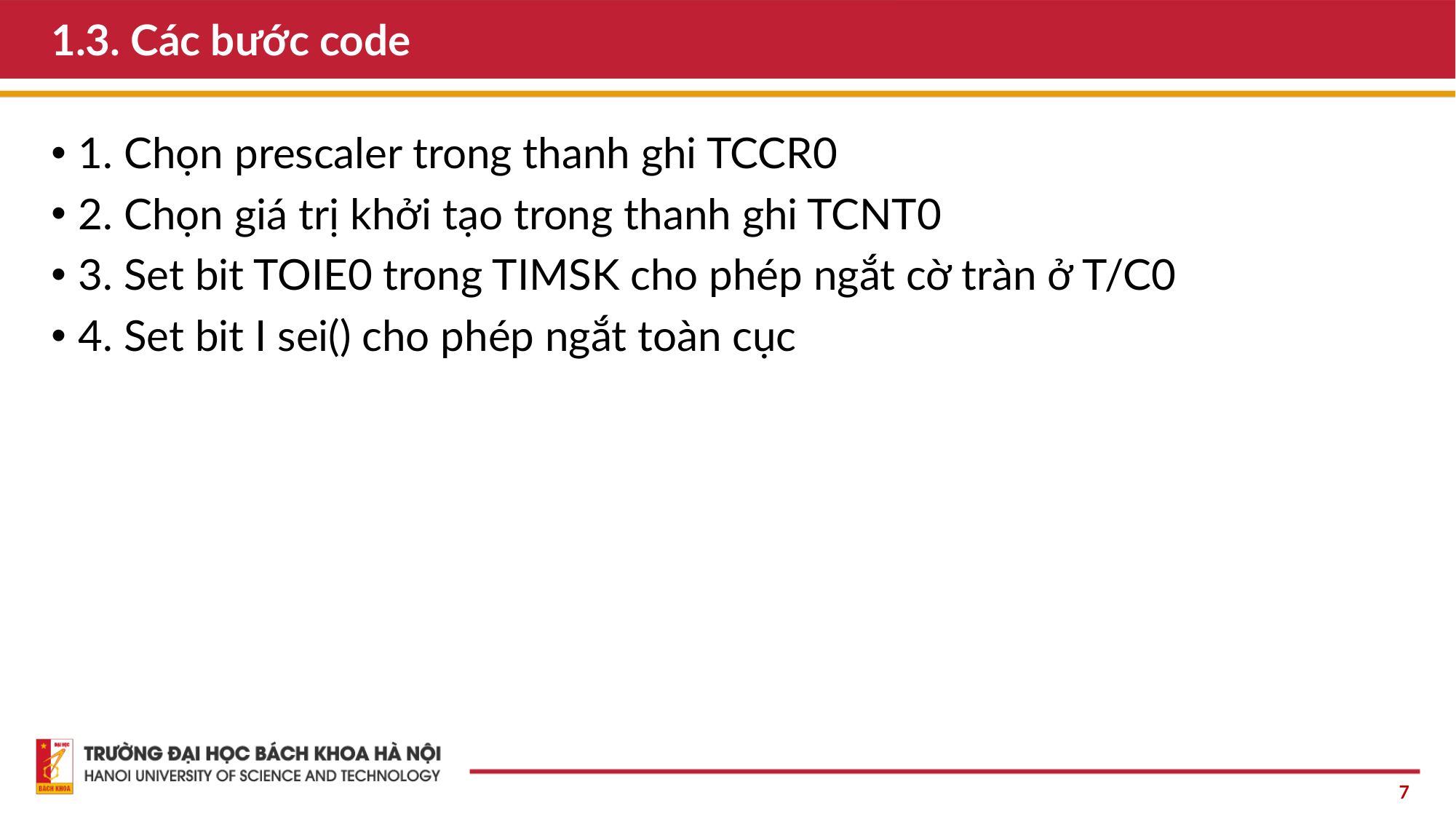

# 1.3. Các bước code
1. Chọn prescaler trong thanh ghi TCCR0
2. Chọn giá trị khởi tạo trong thanh ghi TCNT0
3. Set bit TOIE0 trong TIMSK cho phép ngắt cờ tràn ở T/C0
4. Set bit I sei() cho phép ngắt toàn cục
7